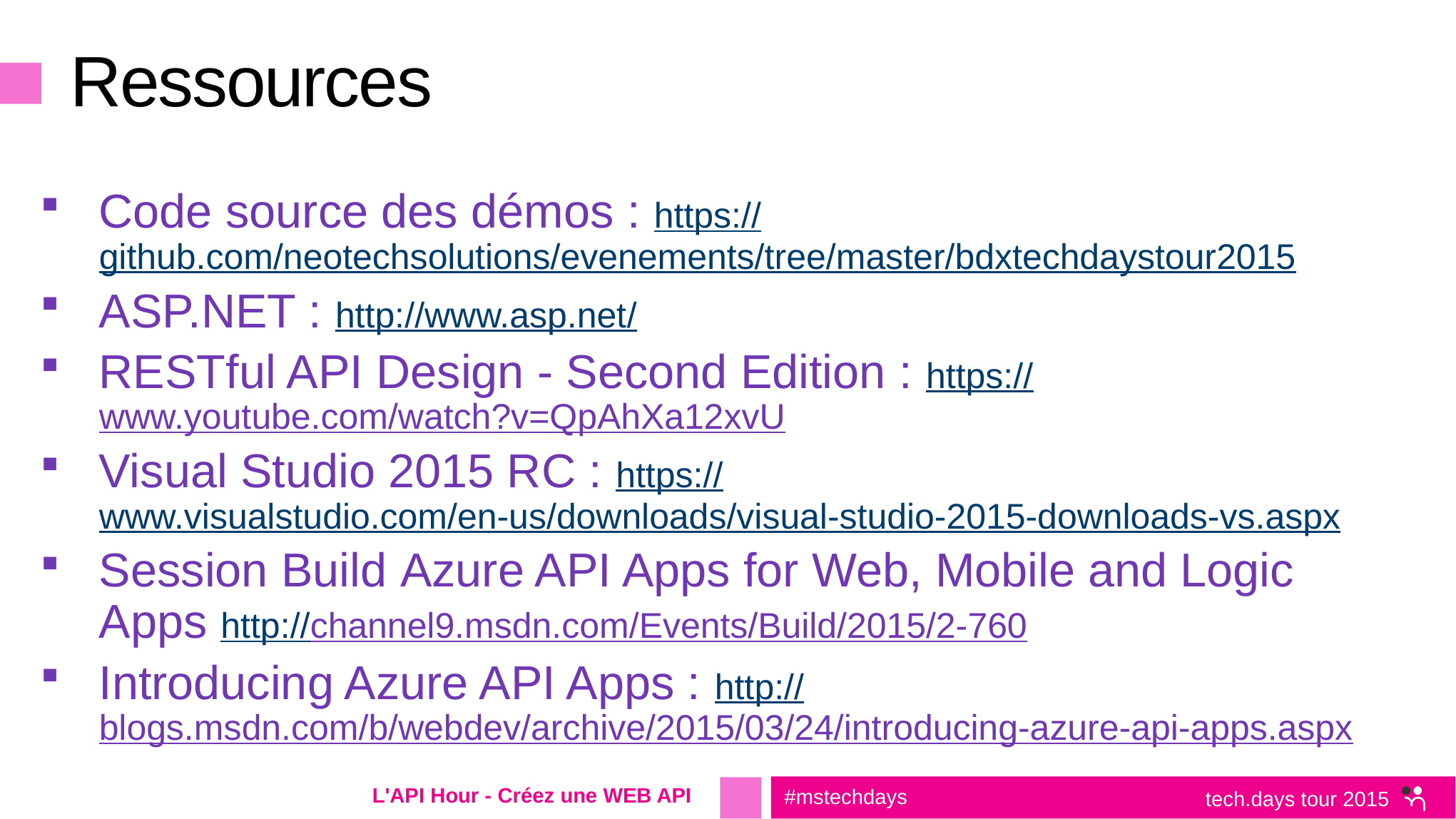

# Ressources

Code source des démos : https://github.com/neotechsolutions/evenements/tree/master/bdxtechdaystour2015
ASP.NET : http://www.asp.net/
RESTful API Design - Second Edition : https://www.youtube.com/watch?v=QpAhXa12xvU
Visual Studio 2015 RC : https://www.visualstudio.com/en-us/downloads/visual-studio-2015-downloads-vs.aspx
Session Build Azure API Apps for Web, Mobile and Logic Apps http://channel9.msdn.com/Events/Build/2015/2-760
Introducing Azure API Apps : http://blogs.msdn.com/b/webdev/archive/2015/03/24/introducing-azure-api-apps.aspx

L'API Hour - Créez une WEB API